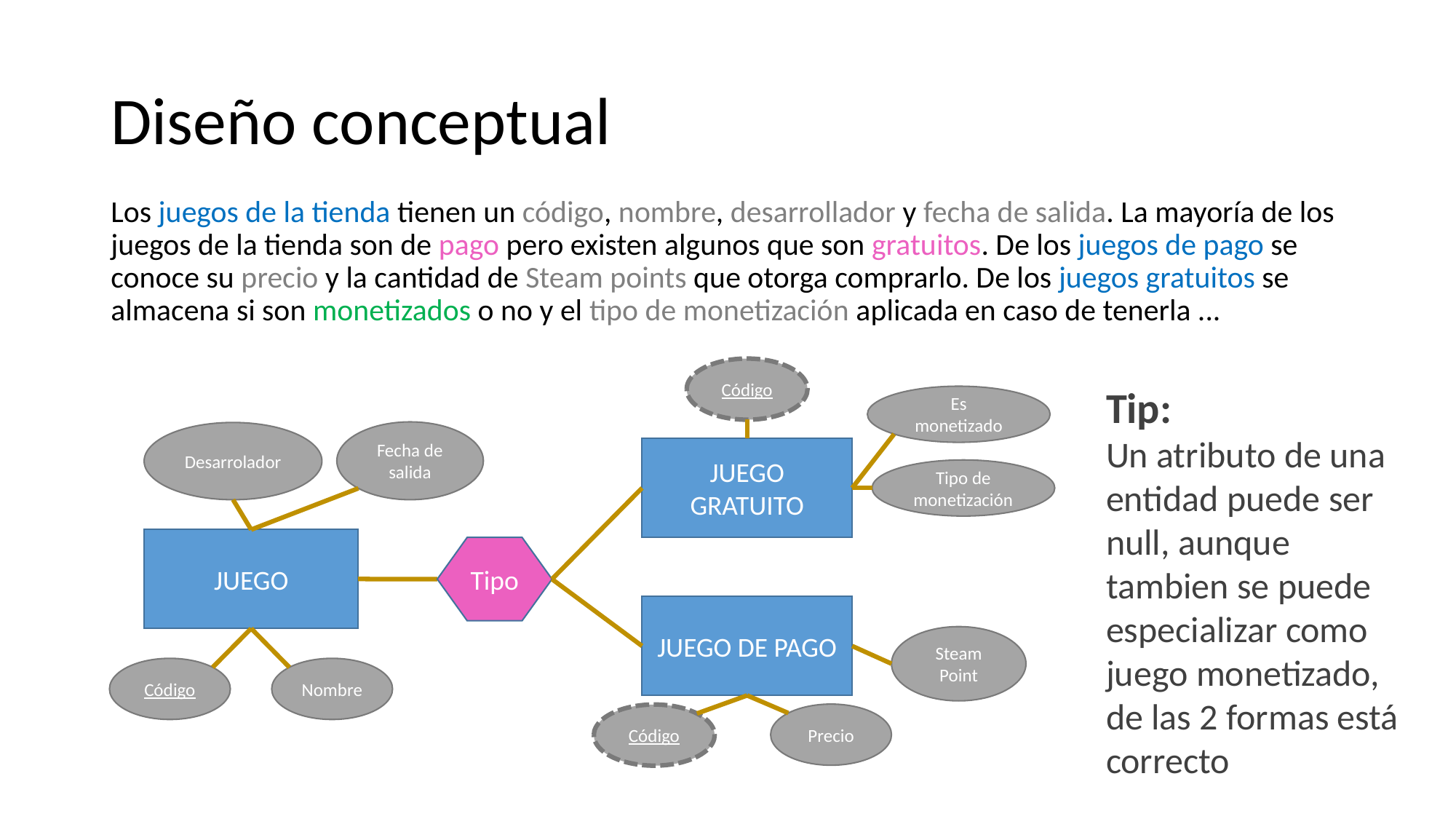

# Diseño conceptual
Los juegos de la tienda tienen un código, nombre, desarrollador y fecha de salida. La mayoría de los juegos de la tienda son de pago pero existen algunos que son gratuitos. De los juegos de pago se conoce su precio y la cantidad de Steam points que otorga comprarlo. De los juegos gratuitos se almacena si son monetizados o no y el tipo de monetización aplicada en caso de tenerla ...
Código
Tip:
Un atributo de una entidad puede ser null, aunque tambien se puede especializar como juego monetizado, de las 2 formas está correcto
Es monetizado
Fecha de salida
Desarrolador
JUEGO GRATUITO
Tipo de monetización
JUEGO
Tipo
JUEGO DE PAGO
Steam Point
Código
Nombre
Precio
Código